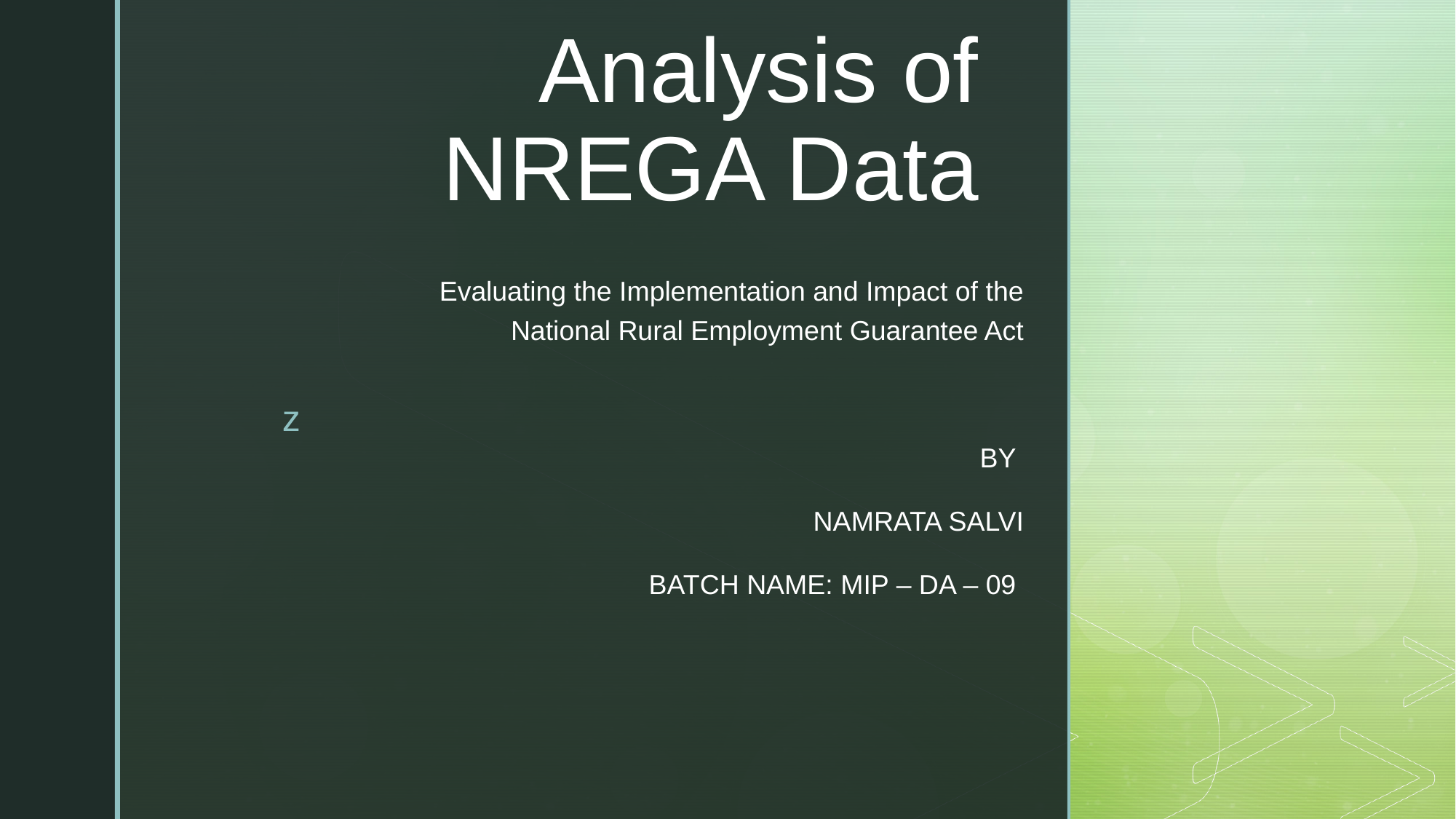

# Analysis of NREGA Data
Evaluating the Implementation and Impact of the National Rural Employment Guarantee Act

BY
NAMRATA SALVI
BATCH NAME: MIP – DA – 09